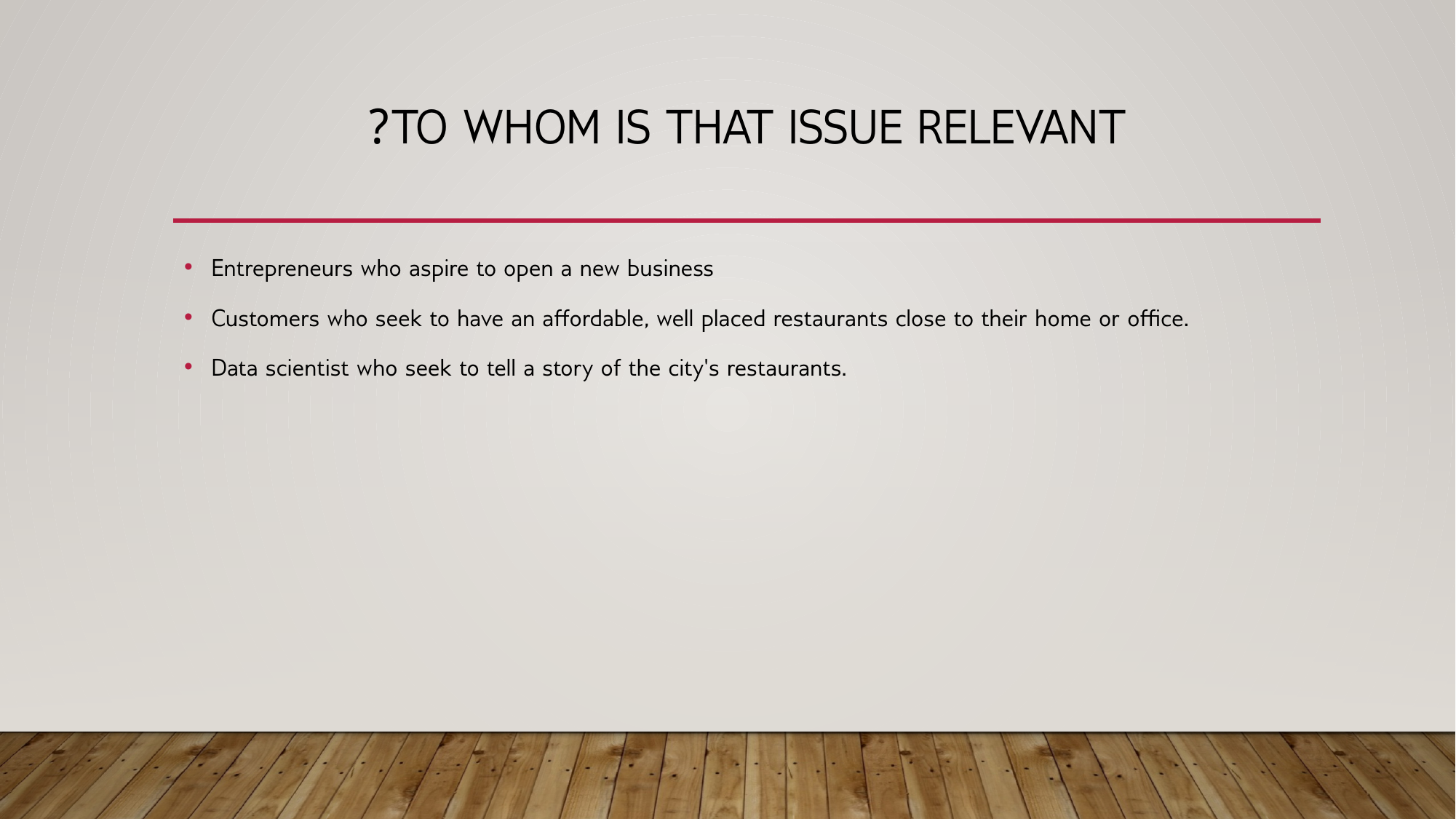

# To whom is that issue relevant?
Entrepreneurs who aspire to open a new business
Customers who seek to have an affordable, well placed restaurants close to their home or office.
Data scientist who seek to tell a story of the city's restaurants.